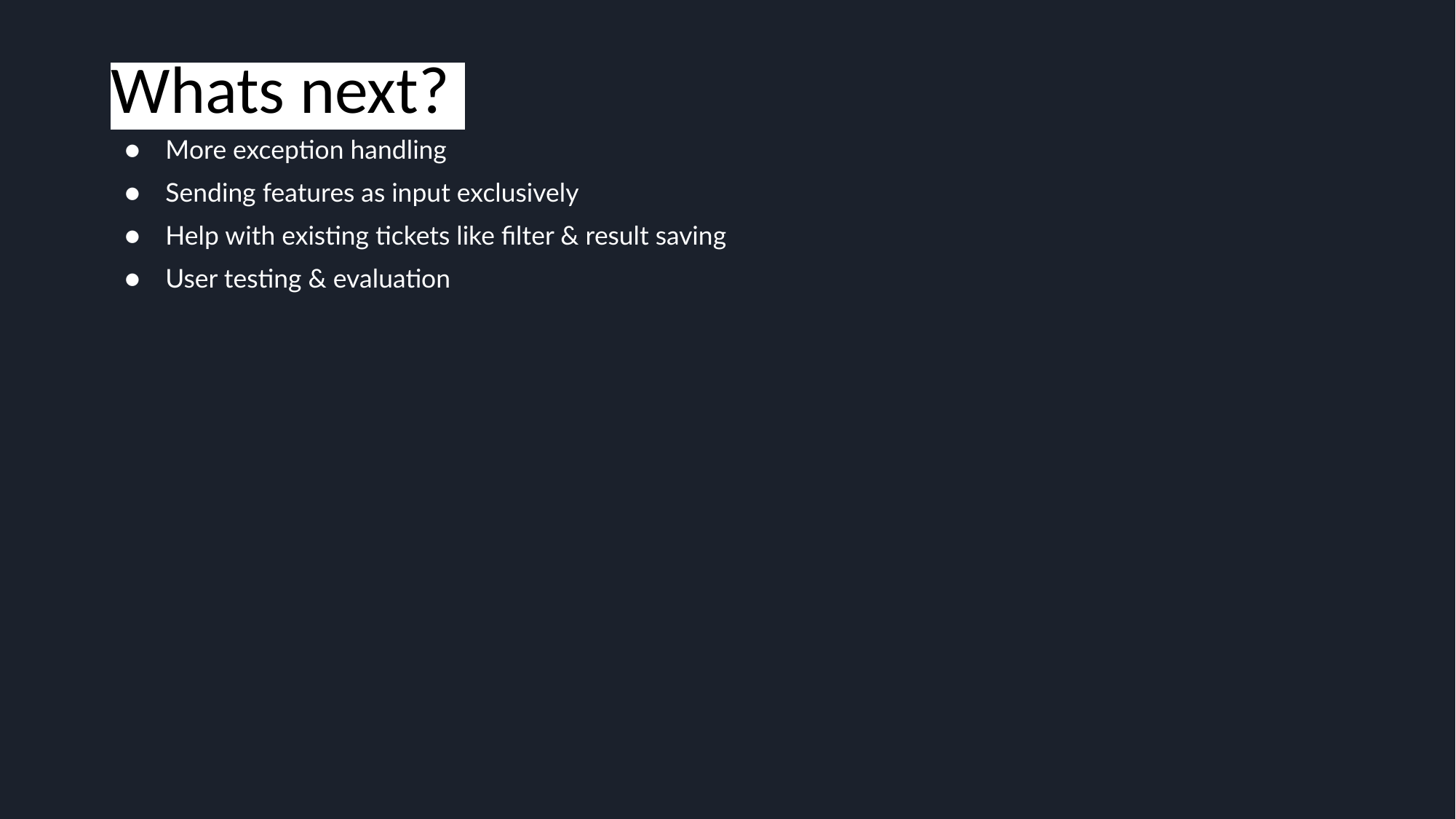

# Whats next?
More exception handling
Sending features as input exclusively
Help with existing tickets like filter & result saving
User testing & evaluation